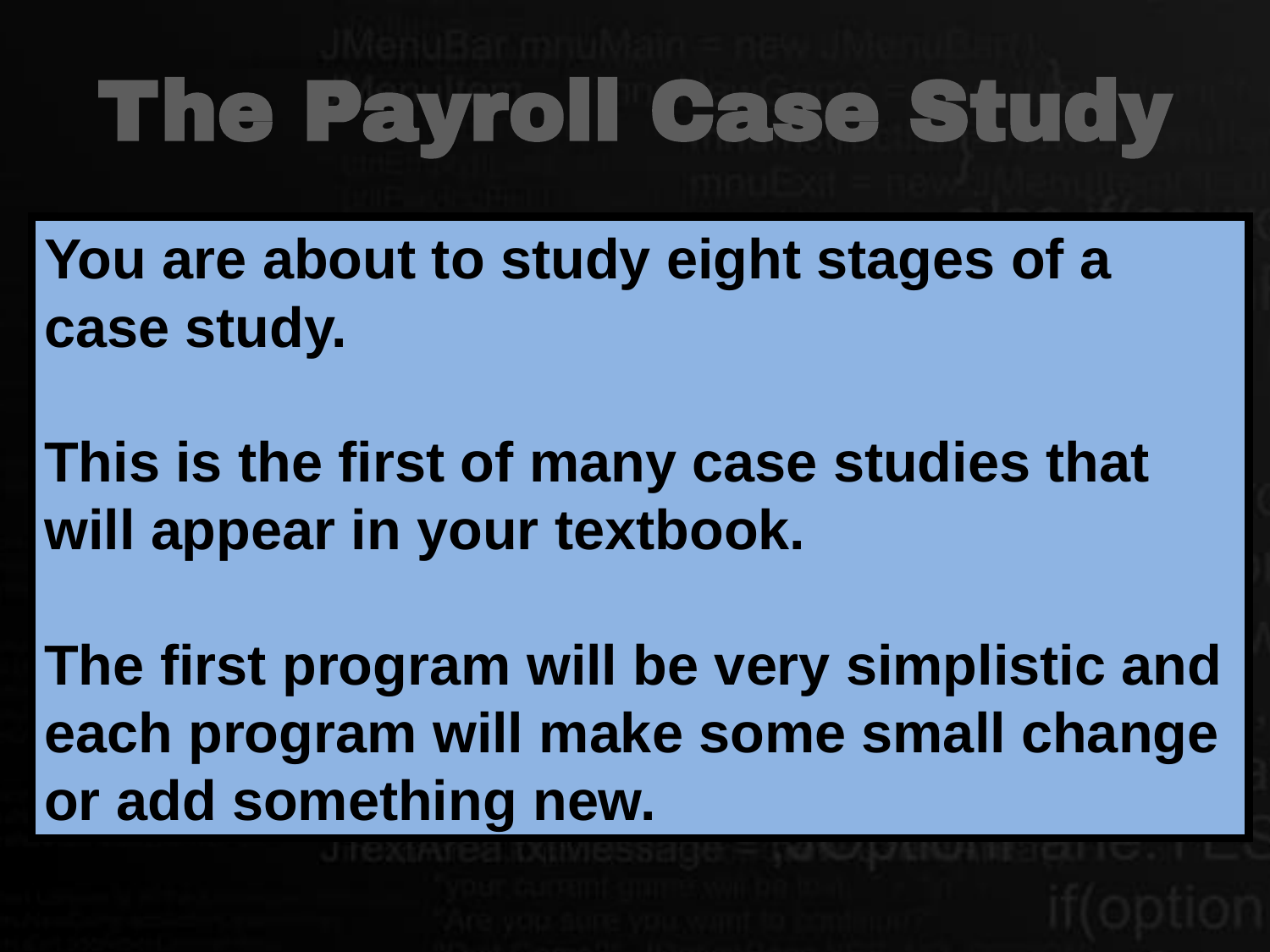

# The Payroll Case Study
You are about to study eight stages of a case study.

This is the first of many case studies that will appear in your textbook.

The first program will be very simplistic and each program will make some small change or add something new.